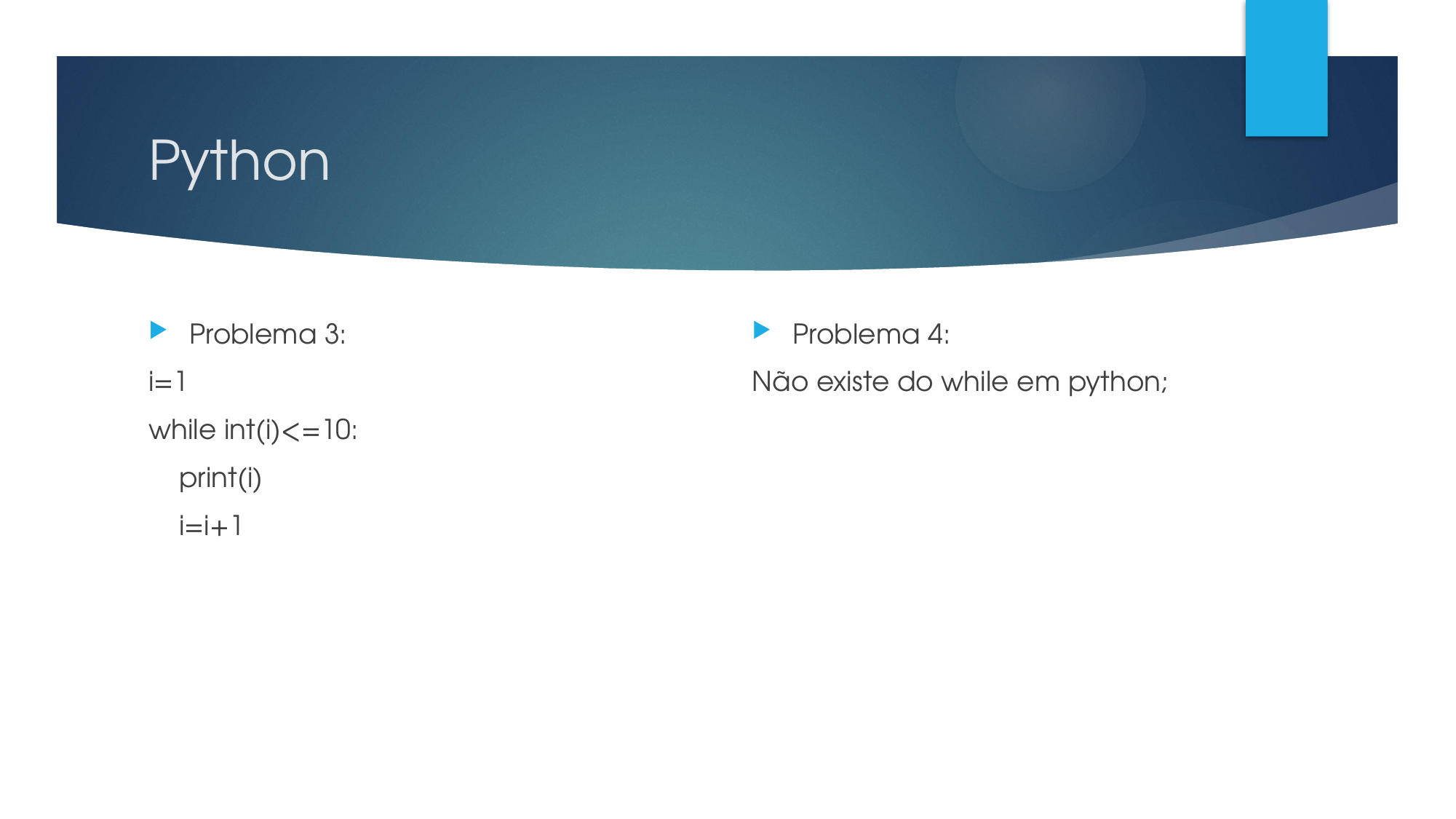

# Python
Problema 3:
i=1
while int(i)<=10:
    print(i)
    i=i+1

Problema 4:
Não existe do while em python;